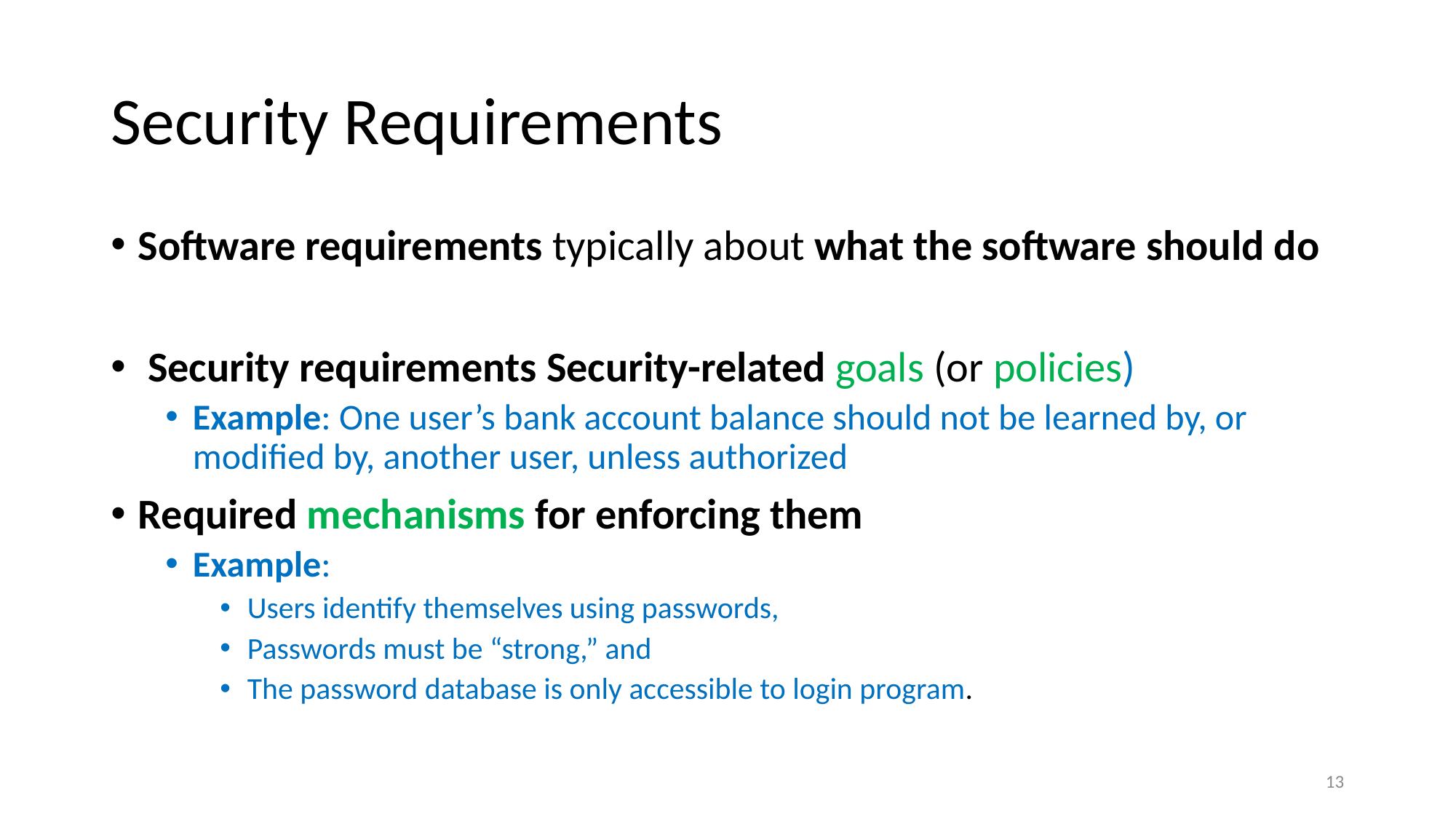

# Security Requirements
Software requirements typically about what the software should do

 Security requirements Security-related goals (or policies)
Example: One user’s bank account balance should not be learned by, or modified by, another user, unless authorized
Required mechanisms for enforcing them
Example:
Users identify themselves using passwords,
Passwords must be “strong,” and
The password database is only accessible to login program.
13